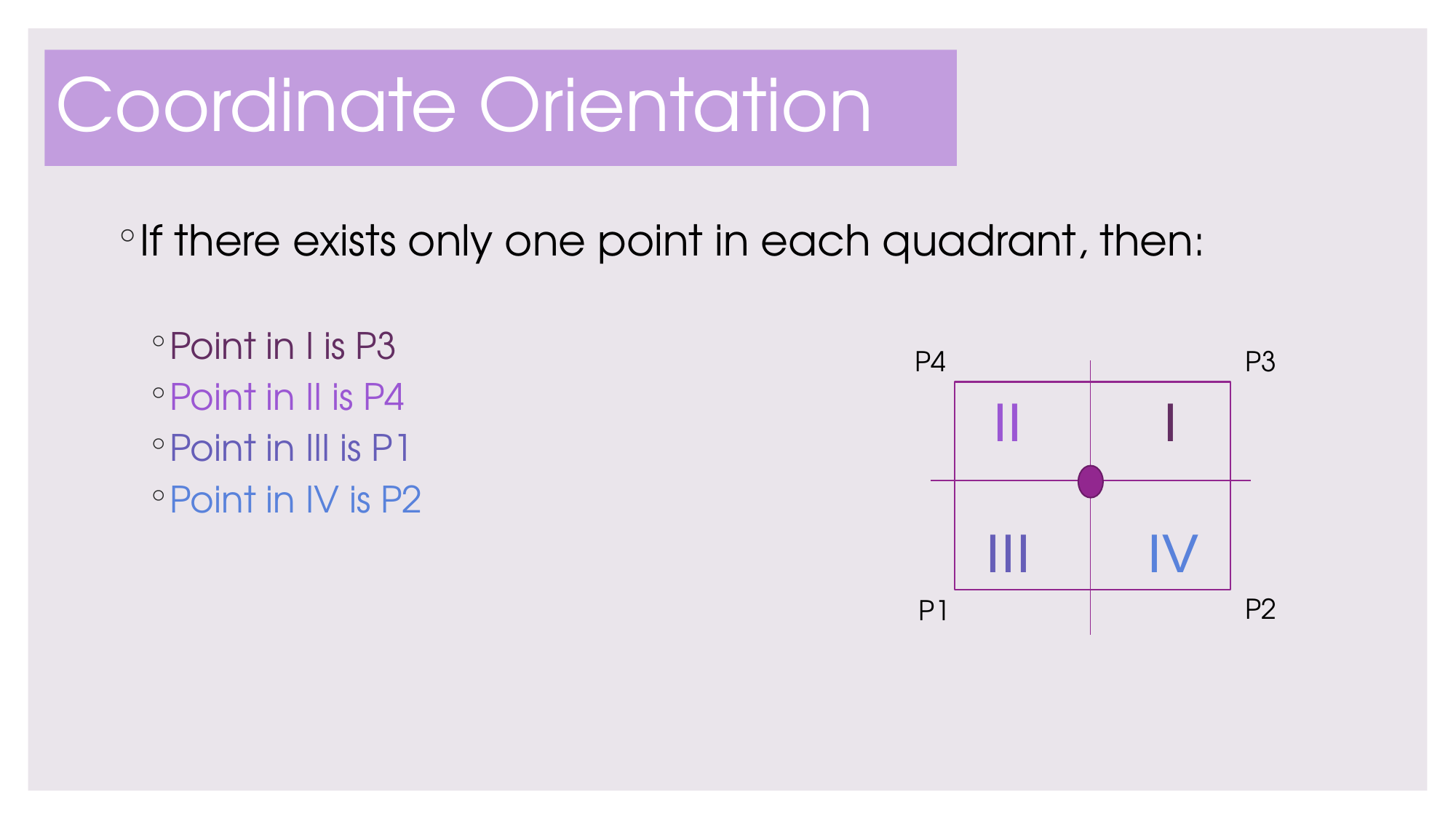

# Coordinate Orientation
If there exists only one point in each quadrant, then:
Point in I is P3
Point in II is P4
Point in III is P1
Point in IV is P2

P3
P4

II
I

IV
III
P2
P1